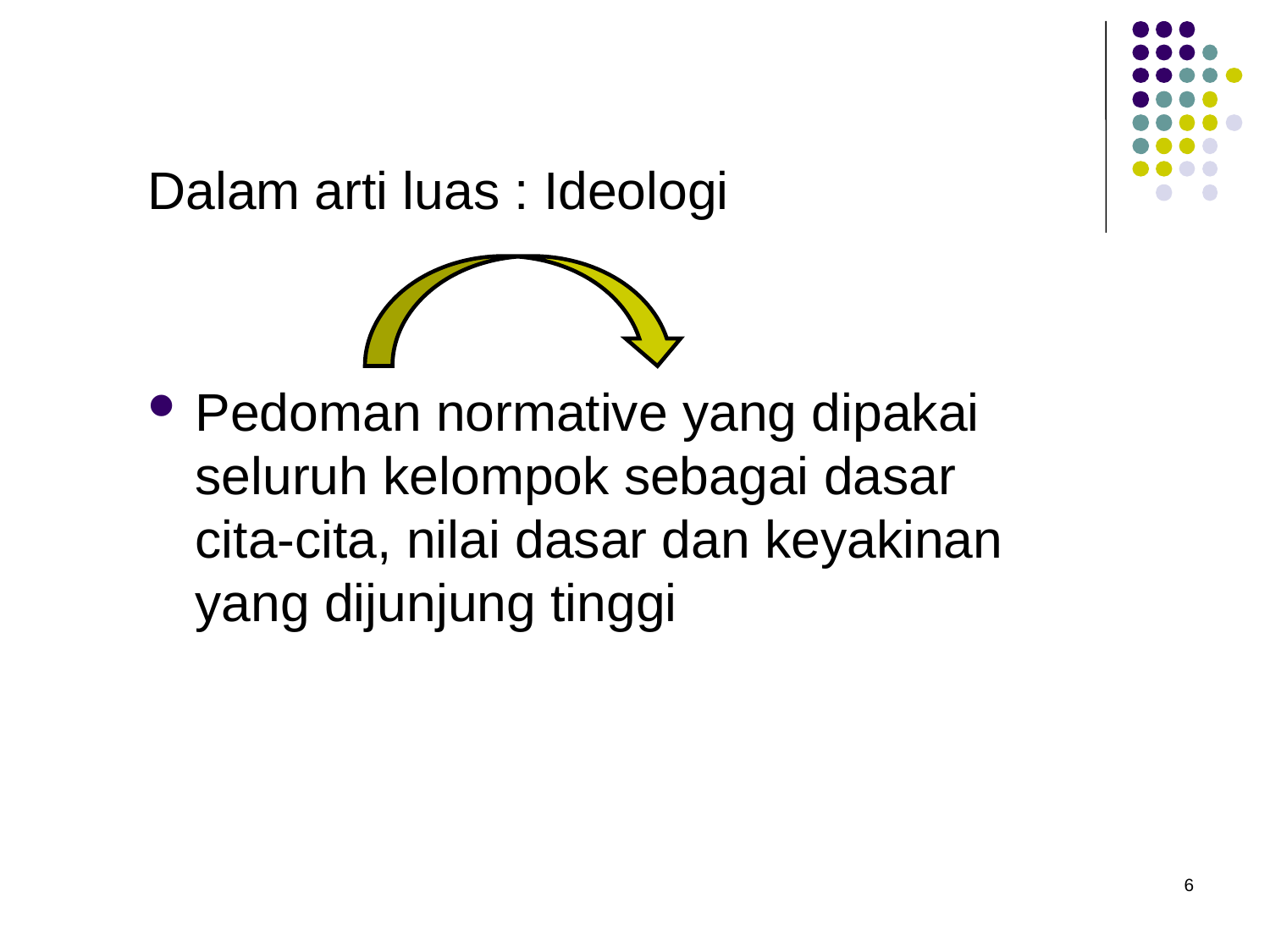

Dalam arti luas : Ideologi

Pedoman normative yang dipakai seluruh kelompok sebagai dasar cita-cita, nilai dasar dan keyakinan yang dijunjung tinggi

6